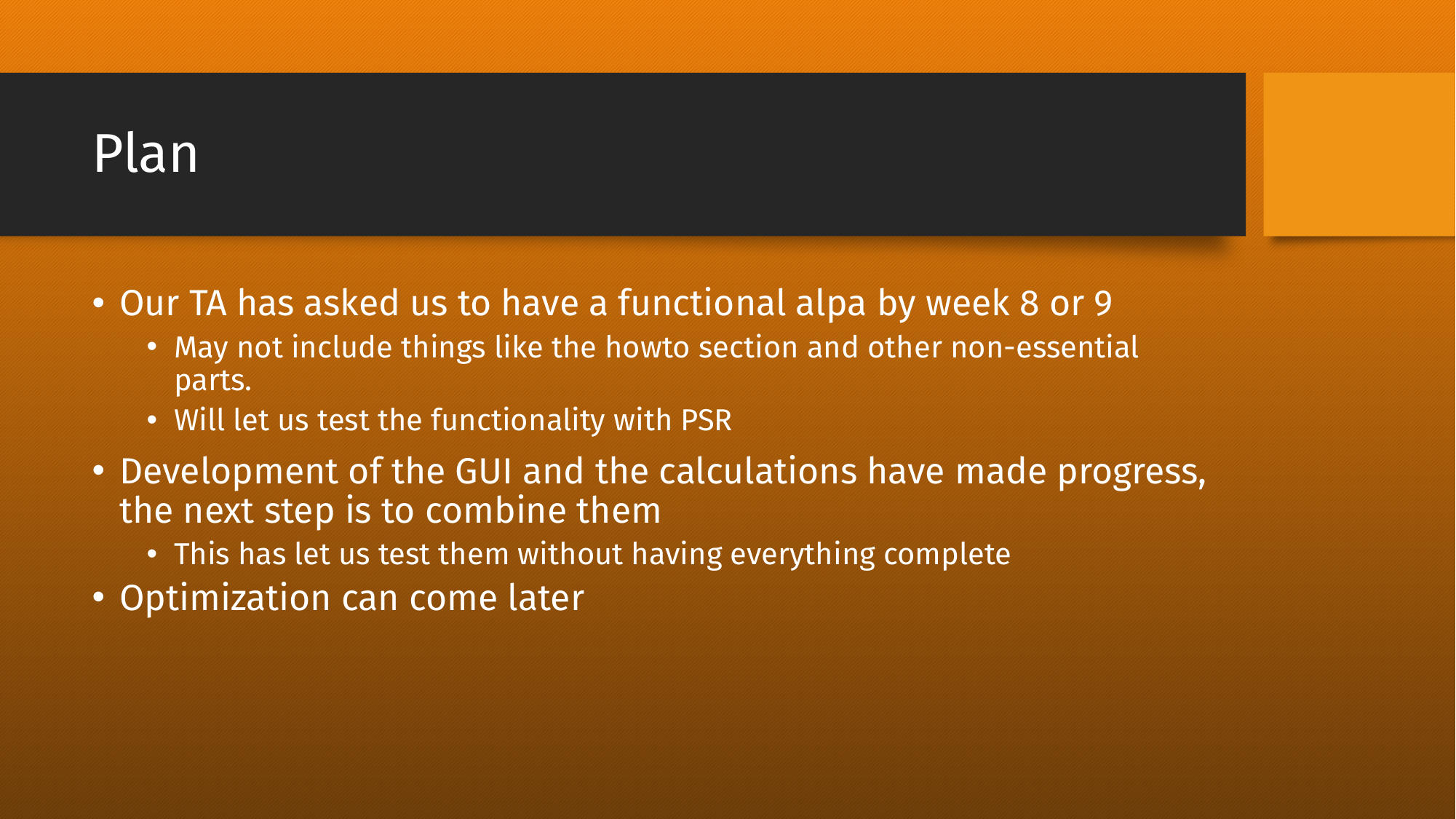

# Plan
Our TA has asked us to have a functional alpa by week 8 or 9
May not include things like the howto section and other non-essential parts.
Will let us test the functionality with PSR
Development of the GUI and the calculations have made progress, the next step is to combine them
This has let us test them without having everything complete
Optimization can come later